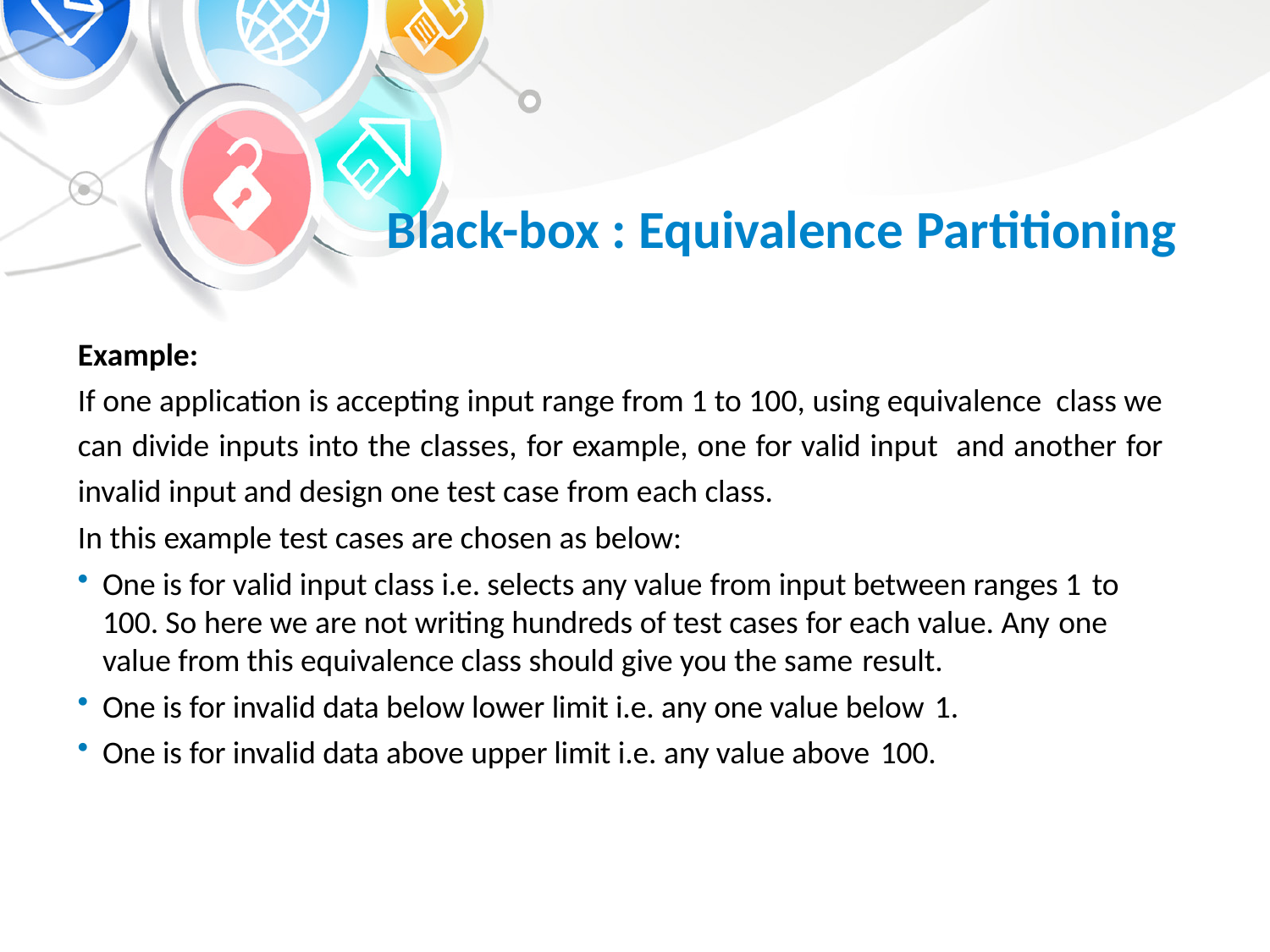

# Black-box : Equivalence Partitioning
Example:
If one application is accepting input range from 1 to 100, using equivalence  class we can divide inputs into the classes, for example, one for valid input  and another for invalid input and design one test case from each class.
In this example test cases are chosen as below:
One is for valid input class i.e. selects any value from input between ranges 1 to
100. So here we are not writing hundreds of test cases for each value. Any one
value from this equivalence class should give you the same result.
One is for invalid data below lower limit i.e. any one value below 1.
One is for invalid data above upper limit i.e. any value above 100.